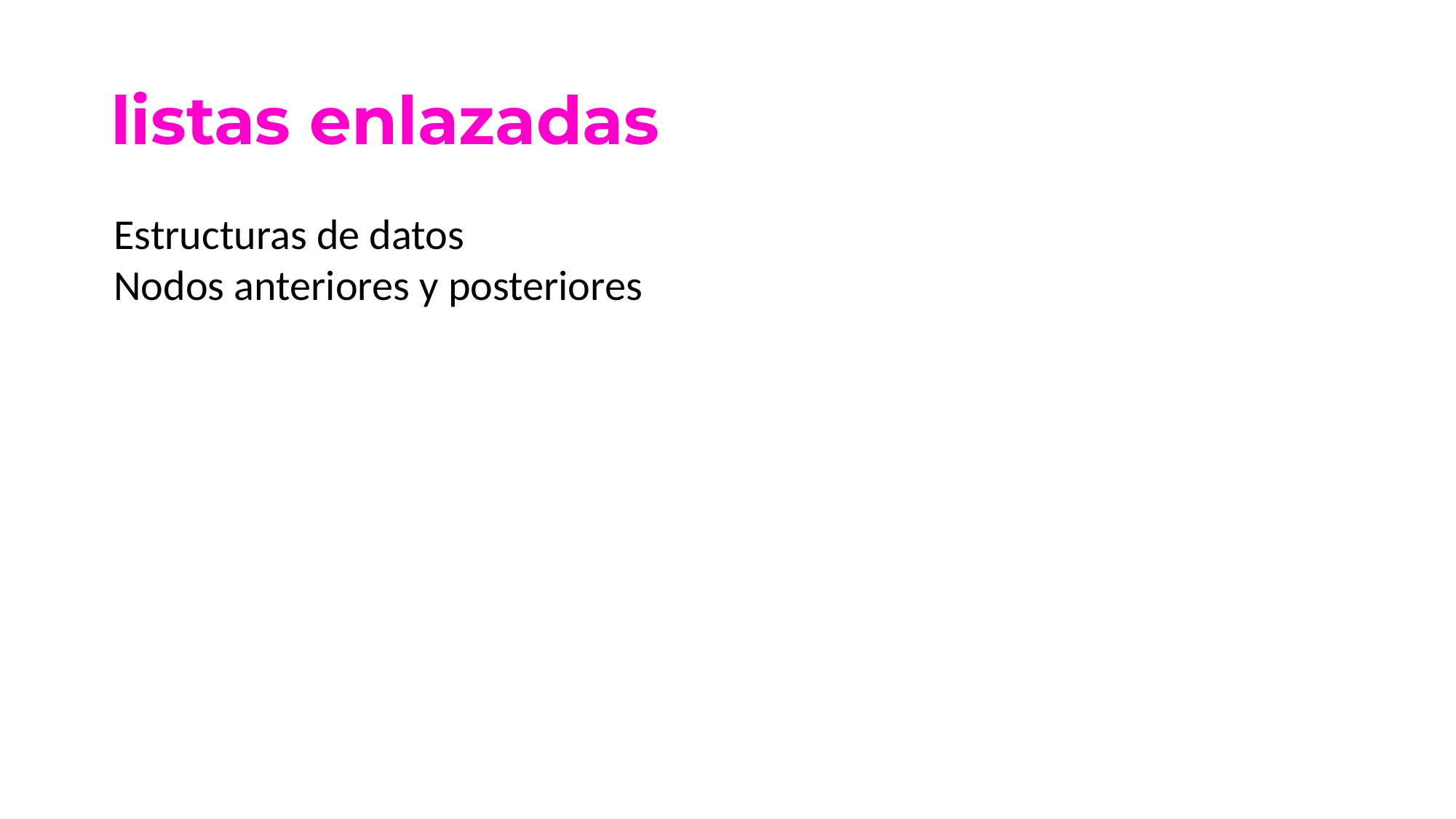

# listas enlazadas
Estructuras de datos
Nodos anteriores y posteriores